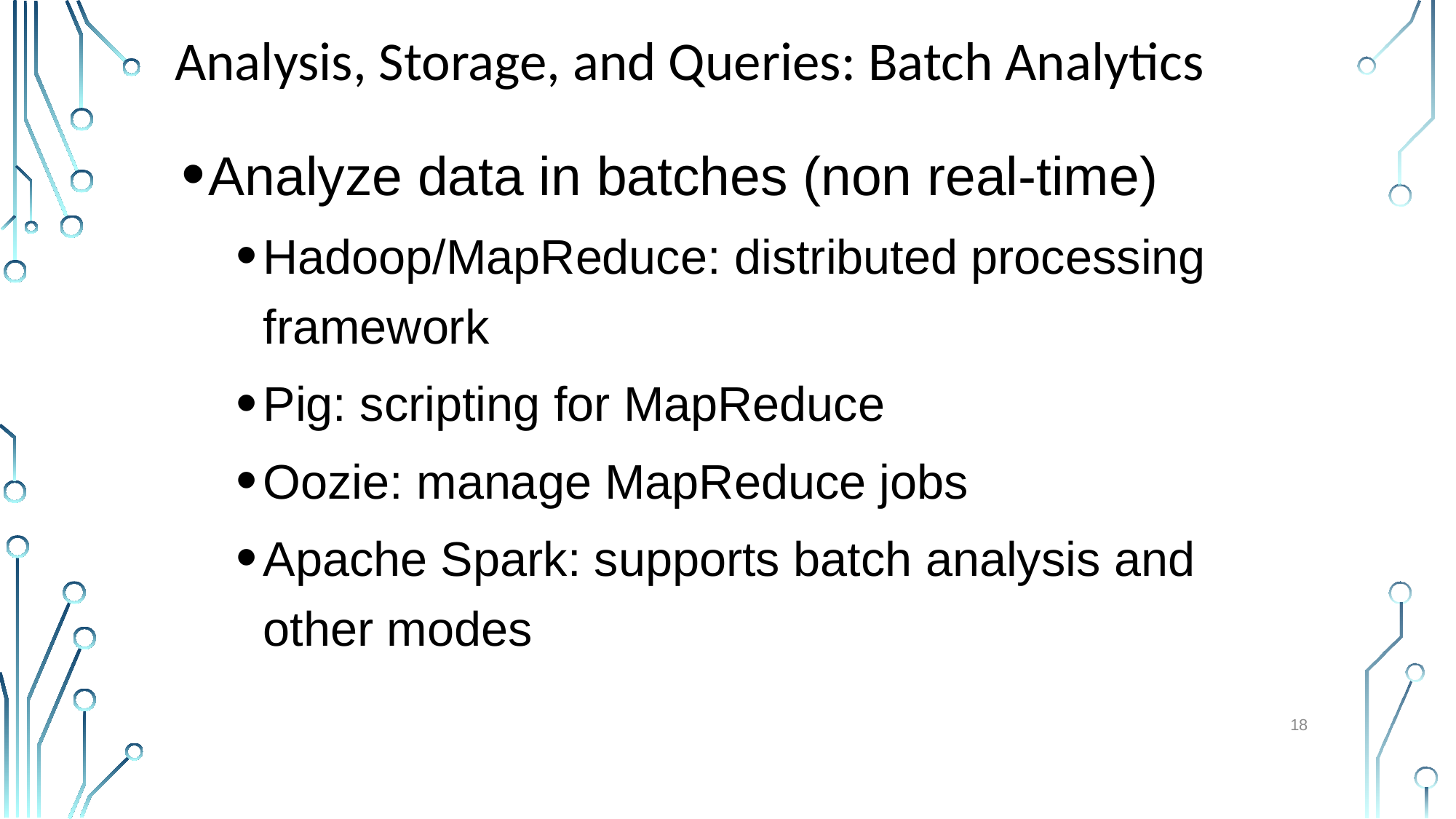

# Analysis, Storage, and Queries: Batch Analytics
Analyze data in batches (non real-time)
Hadoop/MapReduce: distributed processing framework
Pig: scripting for MapReduce
Oozie: manage MapReduce jobs
Apache Spark: supports batch analysis and other modes
18